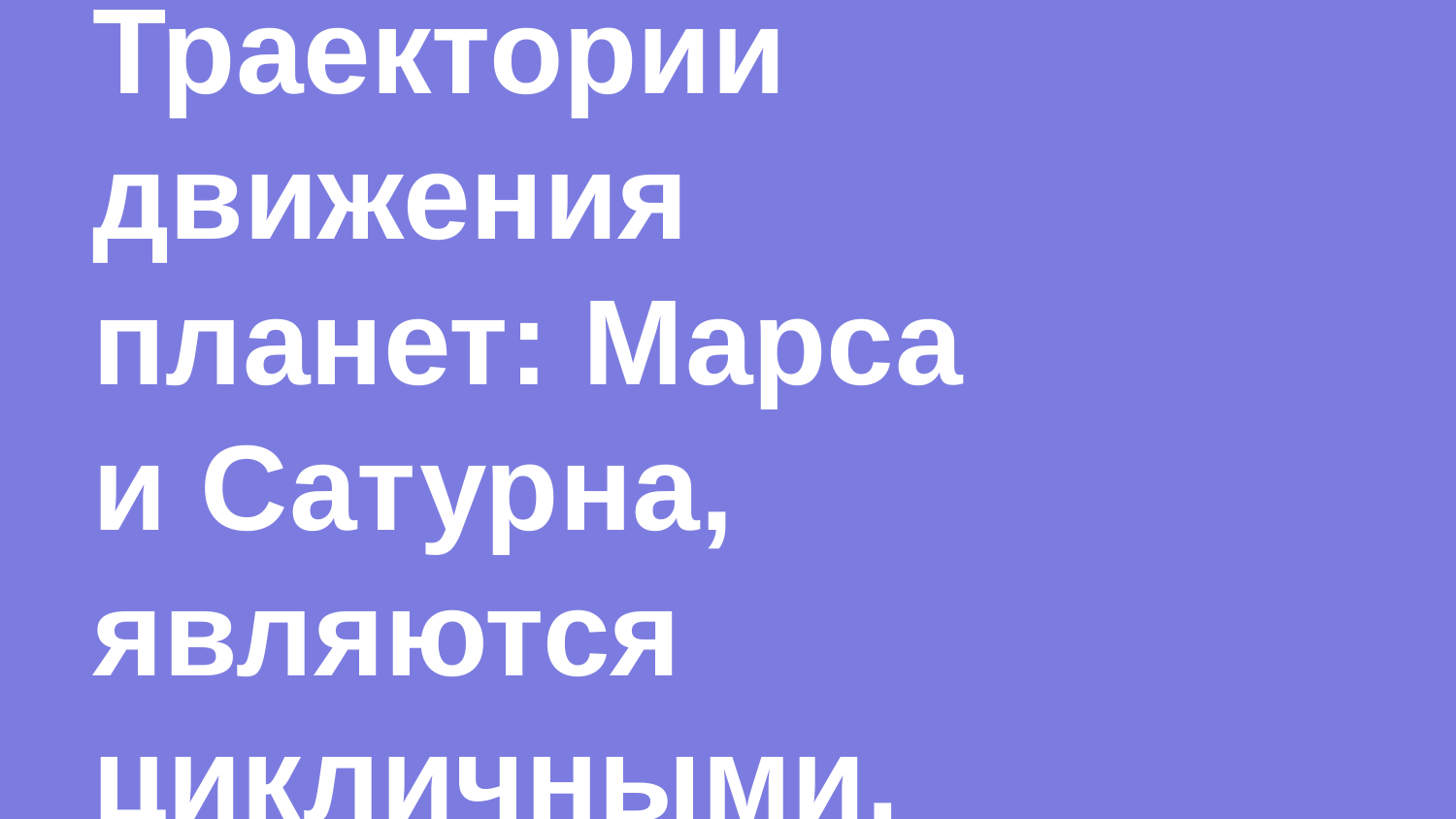

# Траектории движения планет: Марса и Сатурна,  являются цикличными.